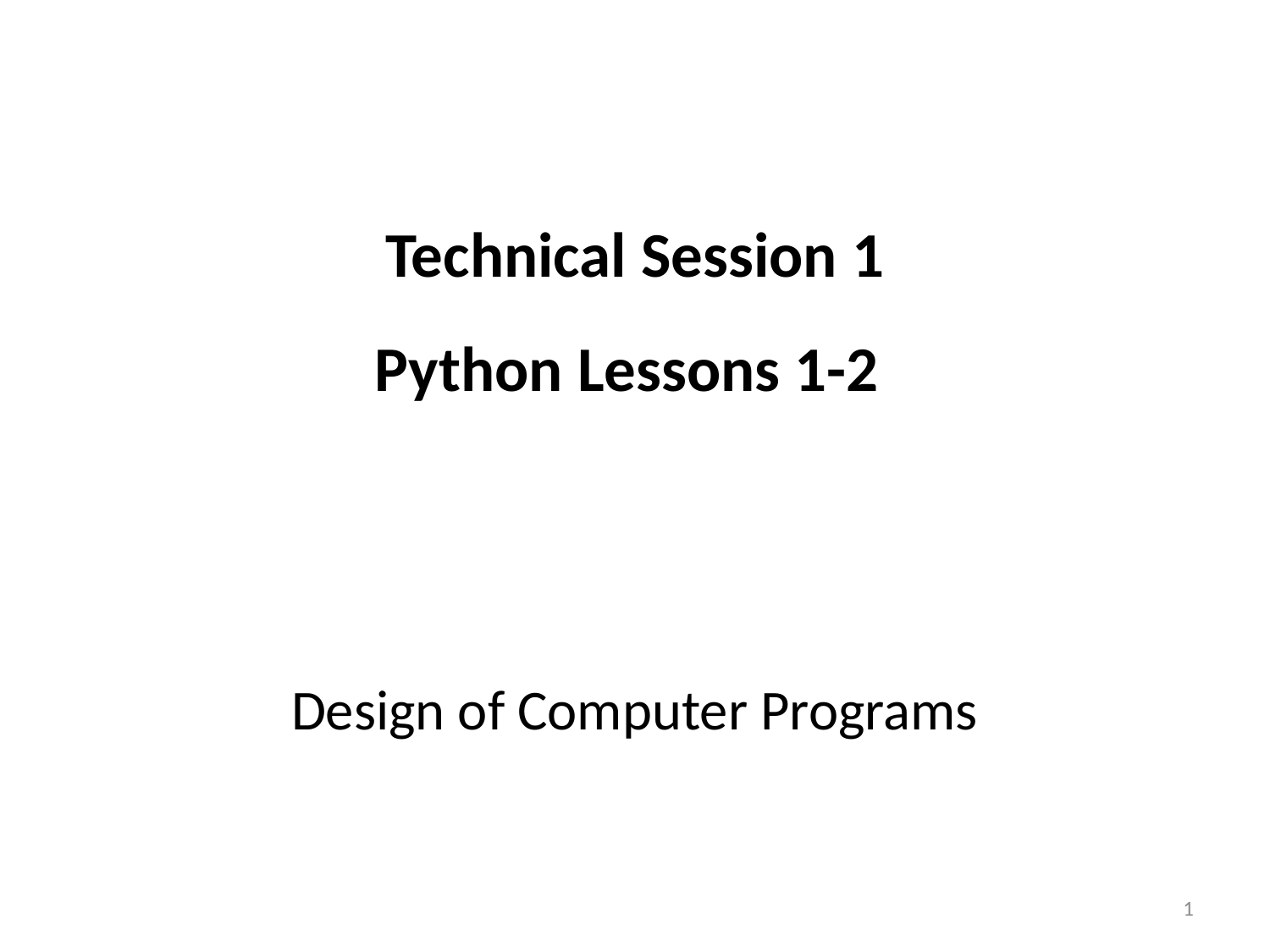

Technical Session 1
 Python Lessons 1-2
Design of Computer Programs

1